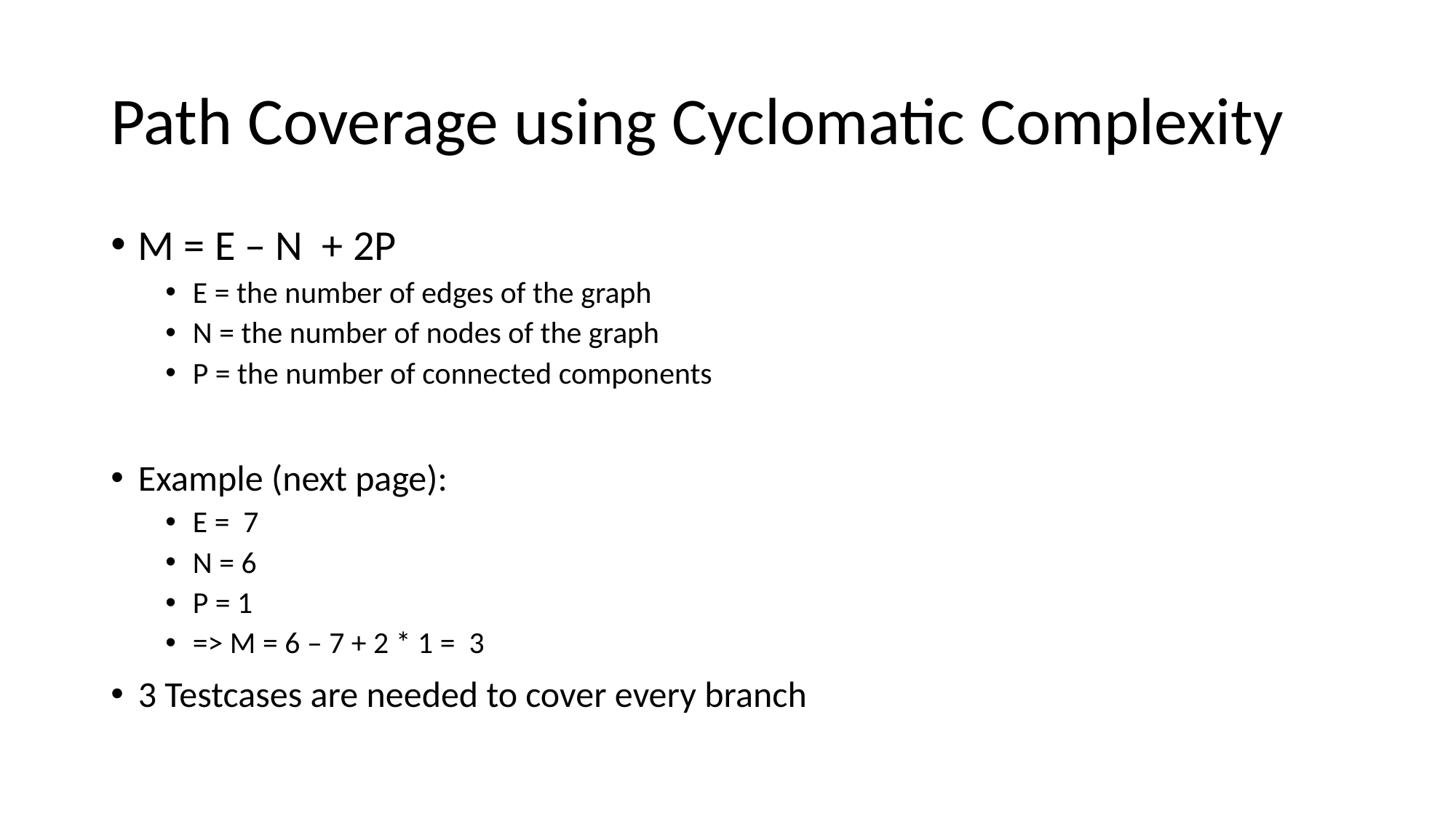

# Path Coverage using Cyclomatic Complexity
M = E – N  + 2P
E = the number of edges of the graph
N = the number of nodes of the graph
P = the number of connected components

Example (next page):
E =  7
N = 6
P = 1
=> M = 6 – 7 + 2 * 1 =  3
3 Testcases are needed to cover every branch